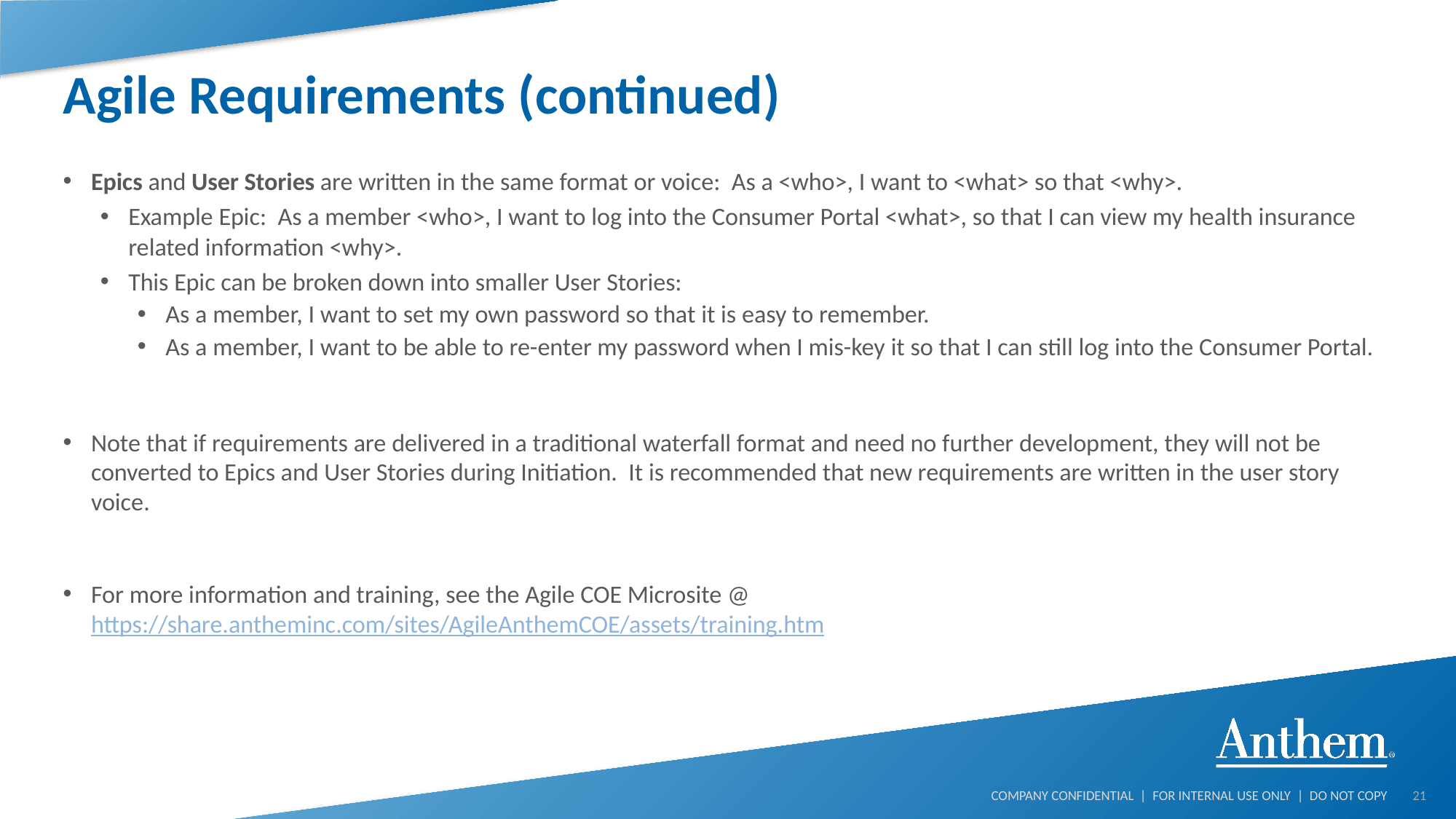

# Agile Requirements (continued)
Epics and User Stories are written in the same format or voice:  As a <who>, I want to <what> so that <why>.
Example Epic:  As a member <who>, I want to log into the Consumer Portal <what>, so that I can view my health insurance related information <why>.
This Epic can be broken down into smaller User Stories:
As a member, I want to set my own password so that it is easy to remember.
As a member, I want to be able to re-enter my password when I mis-key it so that I can still log into the Consumer Portal.

Note that if requirements are delivered in a traditional waterfall format and need no further development, they will not be converted to Epics and User Stories during Initiation.  It is recommended that new requirements are written in the user story voice.

For more information and training, see the Agile COE Microsite @ https://share.antheminc.com/sites/AgileAnthemCOE/assets/training.htm
21
COMPANY CONFIDENTIAL  |  FOR INTERNAL USE ONLY  |  DO NOT COPY